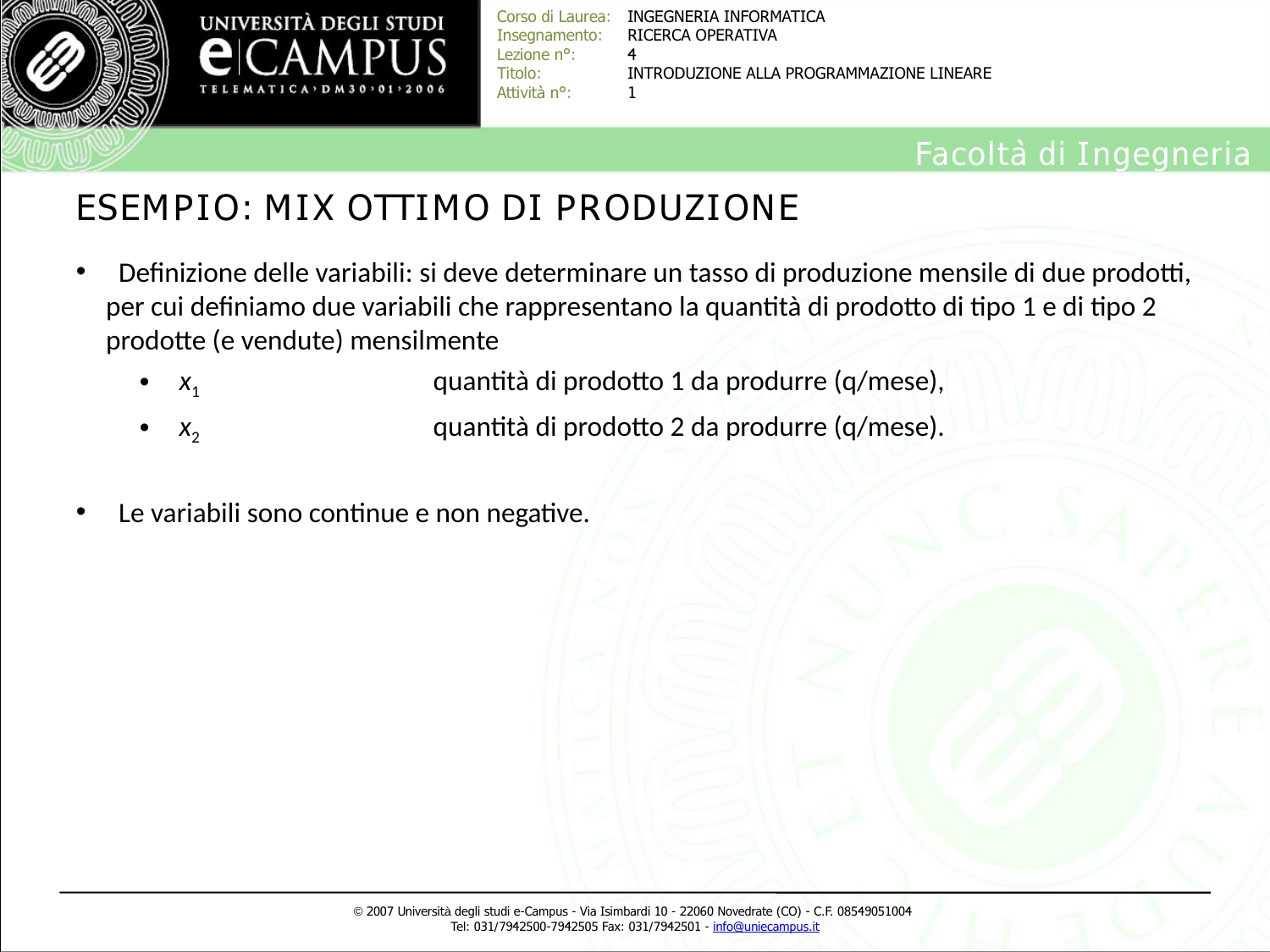

# ESEMPIO: MIX OTTIMO DI PRODUZIONE
  Definizione delle variabili: si deve determinare un tasso di produzione mensile di due prodotti, per cui definiamo due variabili che rappresentano la quantità di prodotto di tipo 1 e di tipo 2 prodotte (e vendute) mensilmente
x1		quantità di prodotto 1 da produrre (q/mese),
x2		quantità di prodotto 2 da produrre (q/mese).

  Le variabili sono continue e non negative.